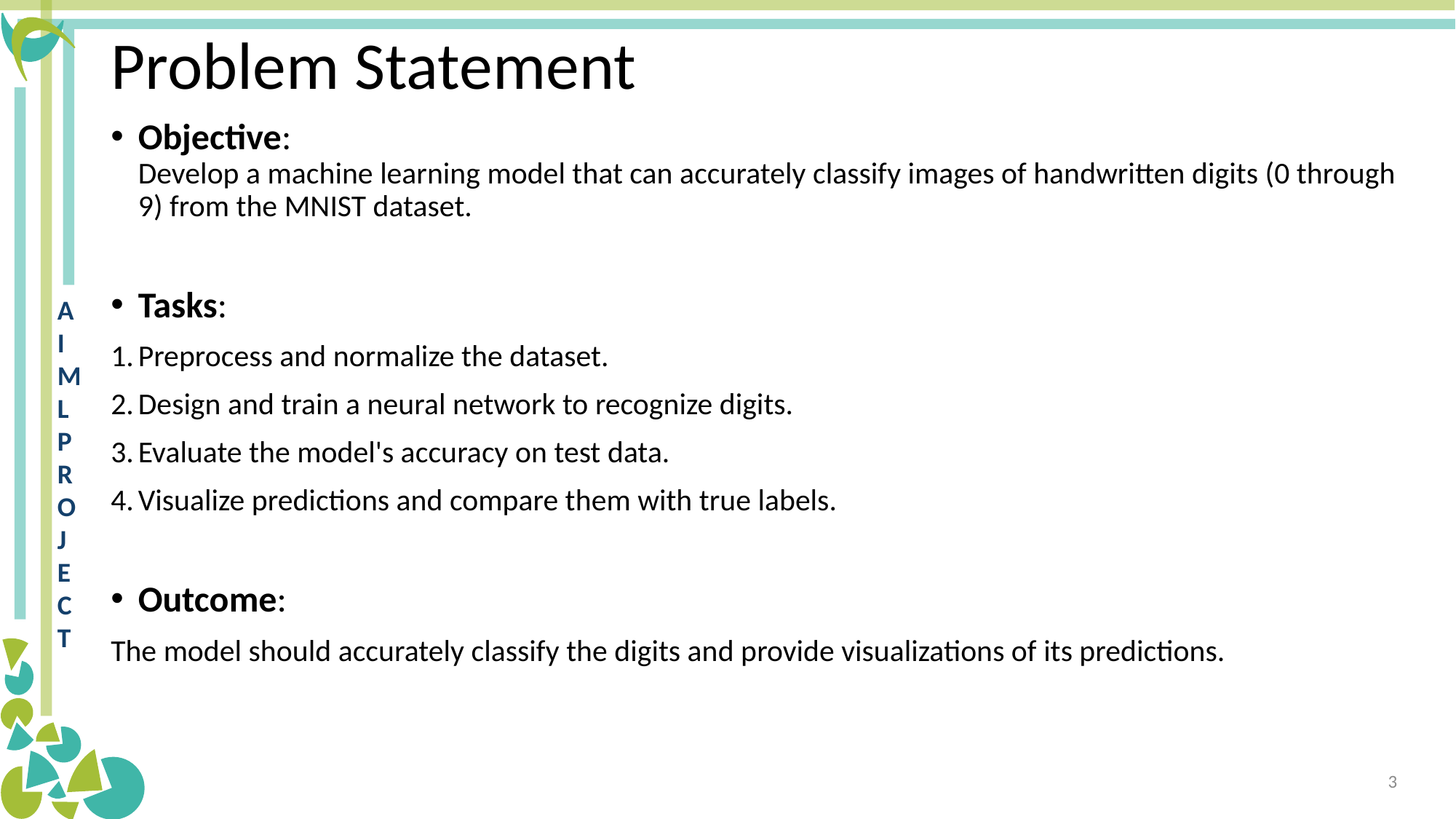

# Problem Statement
Objective:
Develop a machine learning model that can accurately classify images of handwritten digits (0 through 9) from the MNIST dataset.

Tasks:
Preprocess and normalize the dataset.
Design and train a neural network to recognize digits.
Evaluate the model's accuracy on test data.
Visualize predictions and compare them with true labels.

Outcome:
The model should accurately classify the digits and provide visualizations of its predictions.

3